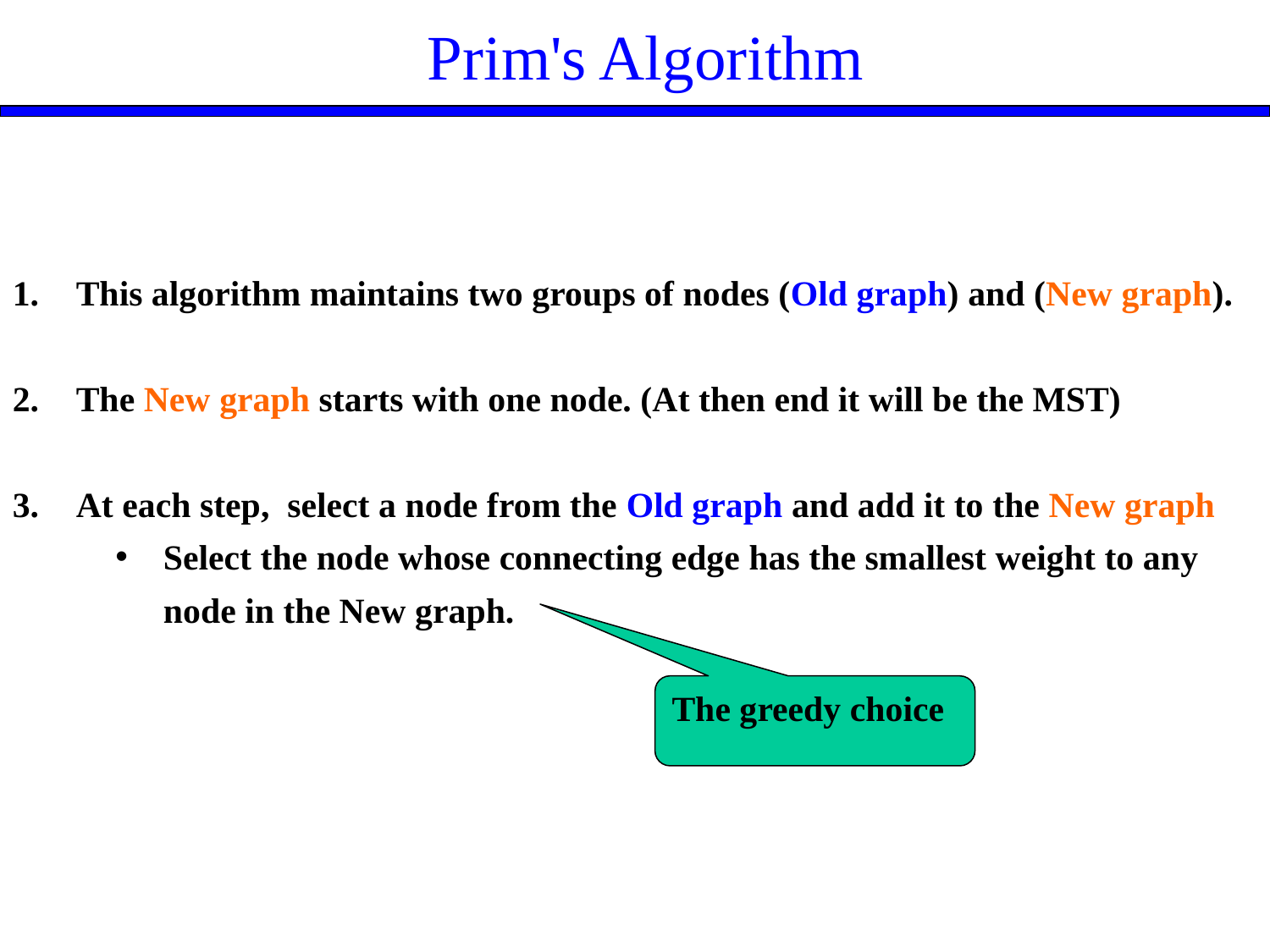

Prim's Algorithm

This algorithm maintains two groups of nodes (Old graph) and (New graph).

The New graph starts with one node. (At then end it will be the MST)

At each step,  select a node from the Old graph and add it to the New graph
Select the node whose connecting edge has the smallest weight to any node in the New graph.
The greedy choice